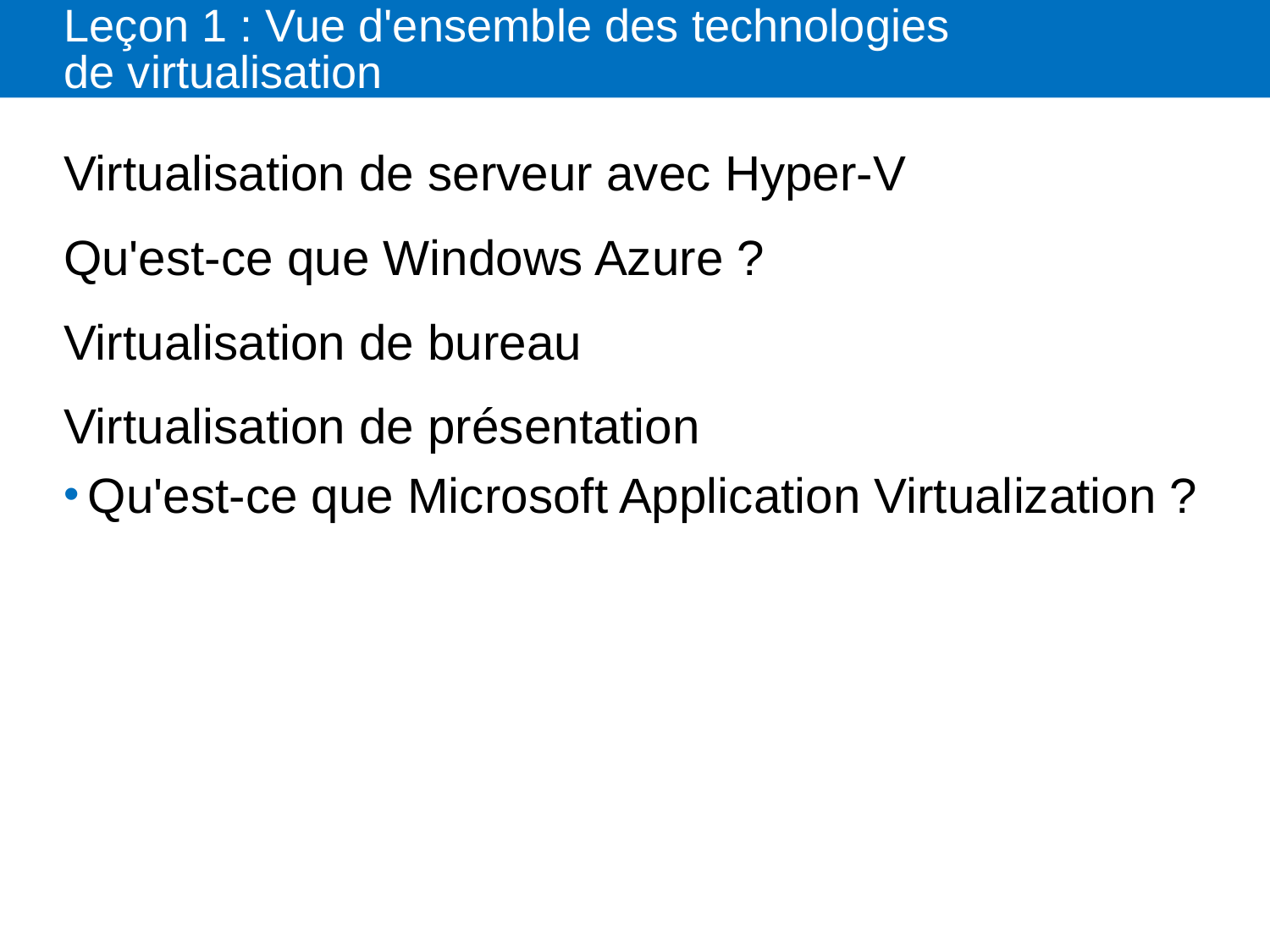

# Leçon 1 : Vue d'ensemble des technologies de virtualisation
Virtualisation de serveur avec Hyper-V
Qu'est-ce que Windows Azure ?
Virtualisation de bureau
Virtualisation de présentation
Qu'est-ce que Microsoft Application Virtualization ?